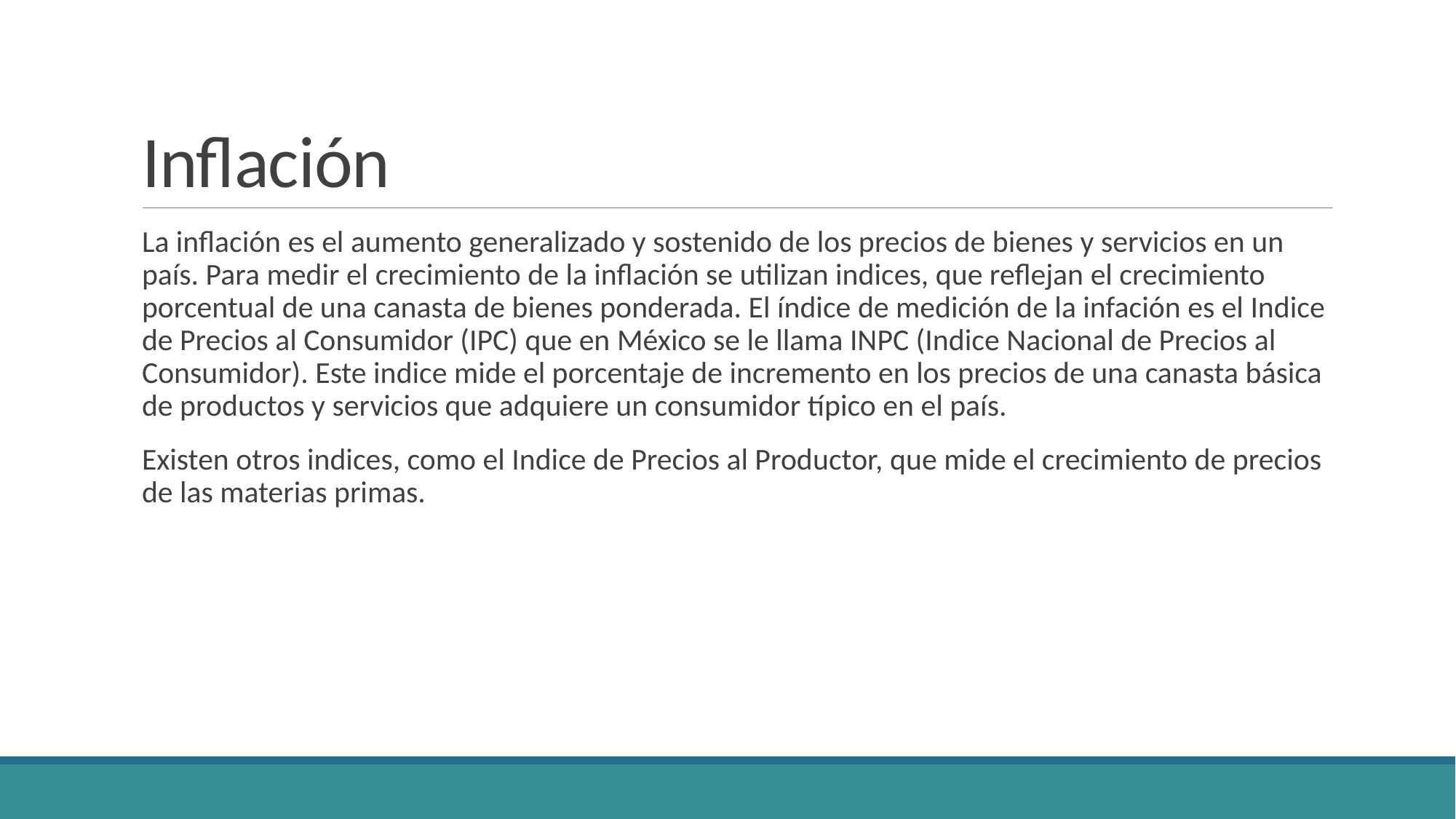

# Inflación
La inflación es el aumento generalizado y sostenido de los precios de bienes y servicios en un país. Para medir el crecimiento de la inflación se utilizan indices, que reflejan el crecimiento porcentual de una canasta de bienes ponderada. El índice de medición de la infación es el Indice de Precios al Consumidor (IPC) que en México se le llama INPC (Indice Nacional de Precios al Consumidor). Este indice mide el porcentaje de incremento en los precios de una canasta básica de productos y servicios que adquiere un consumidor típico en el país.
Existen otros indices, como el Indice de Precios al Productor, que mide el crecimiento de precios de las materias primas.